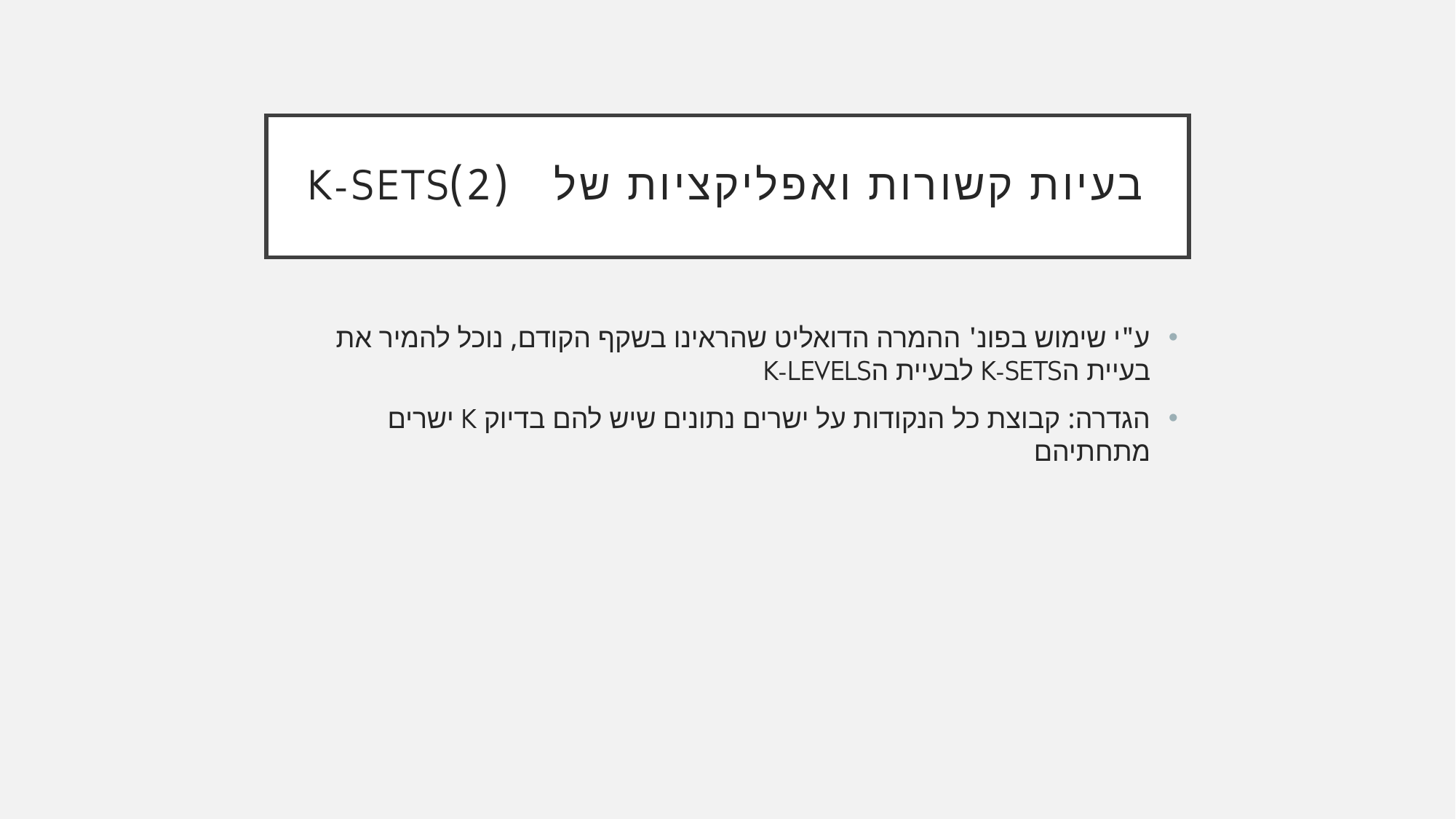

# בעיות קשורות ואפליקציות של   (2)K-SETS
ע"י שימוש בפונ' ההמרה הדואליט שהראינו בשקף הקודם, נוכל להמיר את בעיית הK-SETS לבעיית הK-LEVELS
הגדרה: קבוצת כל הנקודות על ישרים נתונים שיש להם בדיוק K ישרים מתחתיהם